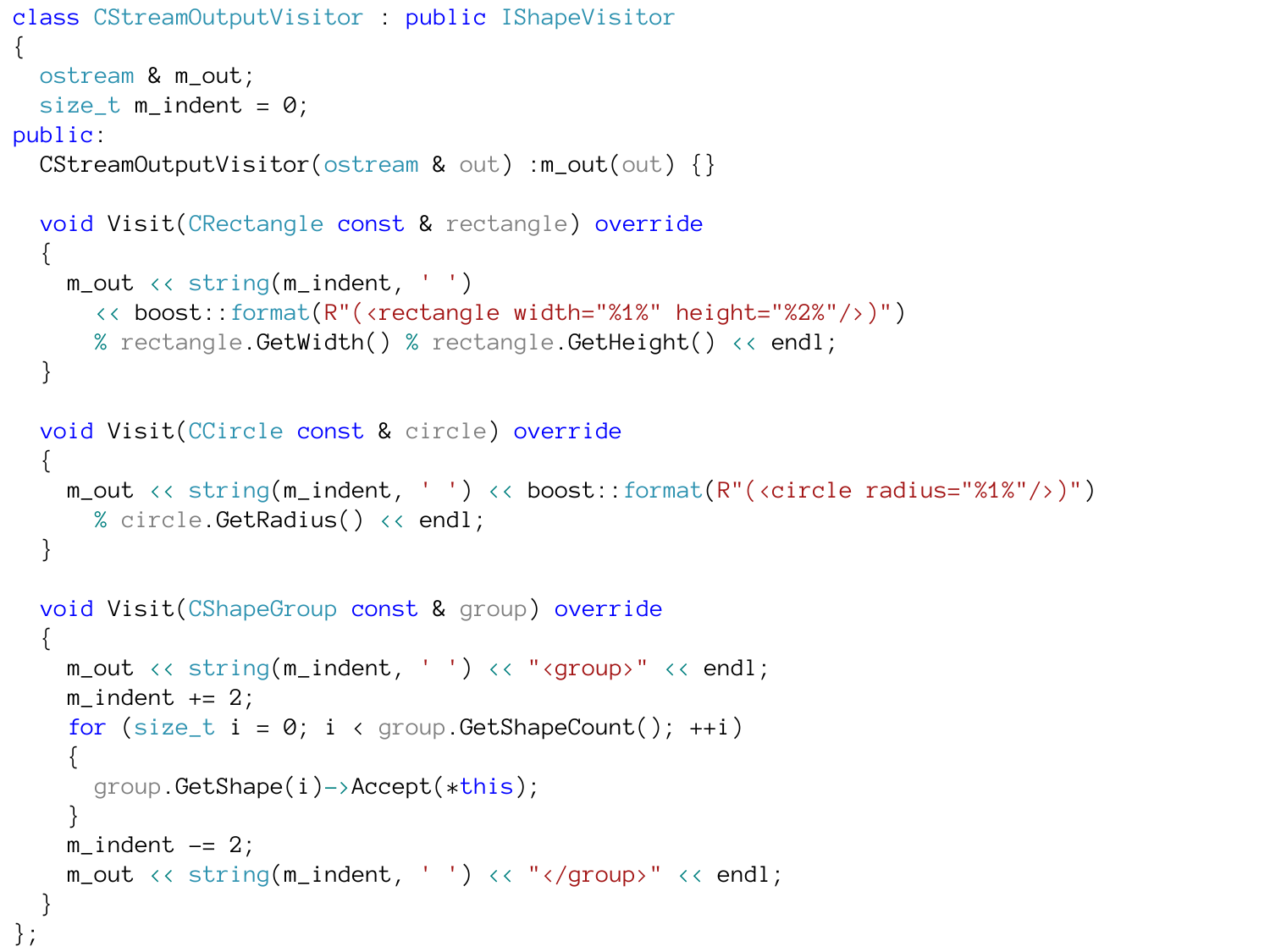

class CStreamOutputVisitor : public IShapeVisitor
{
  ostream & m_out;
  size_t m_indent = 0;
public:
  CStreamOutputVisitor(ostream & out) :m_out(out) {}

  void Visit(CRectangle const & rectangle) override
  {
    m_out << string(m_indent, ' ')
      << boost::format(R"(<rectangle width="%1%" height="%2%"/>)")
      % rectangle.GetWidth() % rectangle.GetHeight() << endl;
  }

  void Visit(CCircle const & circle) override
  {
    m_out << string(m_indent, ' ') << boost::format(R"(<circle radius="%1%"/>)")
      % circle.GetRadius() << endl;
  }

  void Visit(CShapeGroup const & group) override
  {
    m_out << string(m_indent, ' ') << "<group>" << endl;
    m_indent += 2;
    for (size_t i = 0; i < group.GetShapeCount(); ++i)
    {
      group.GetShape(i)->Accept(*this);
    }
    m_indent -= 2;
    m_out << string(m_indent, ' ') << "</group>" << endl;
  }
};